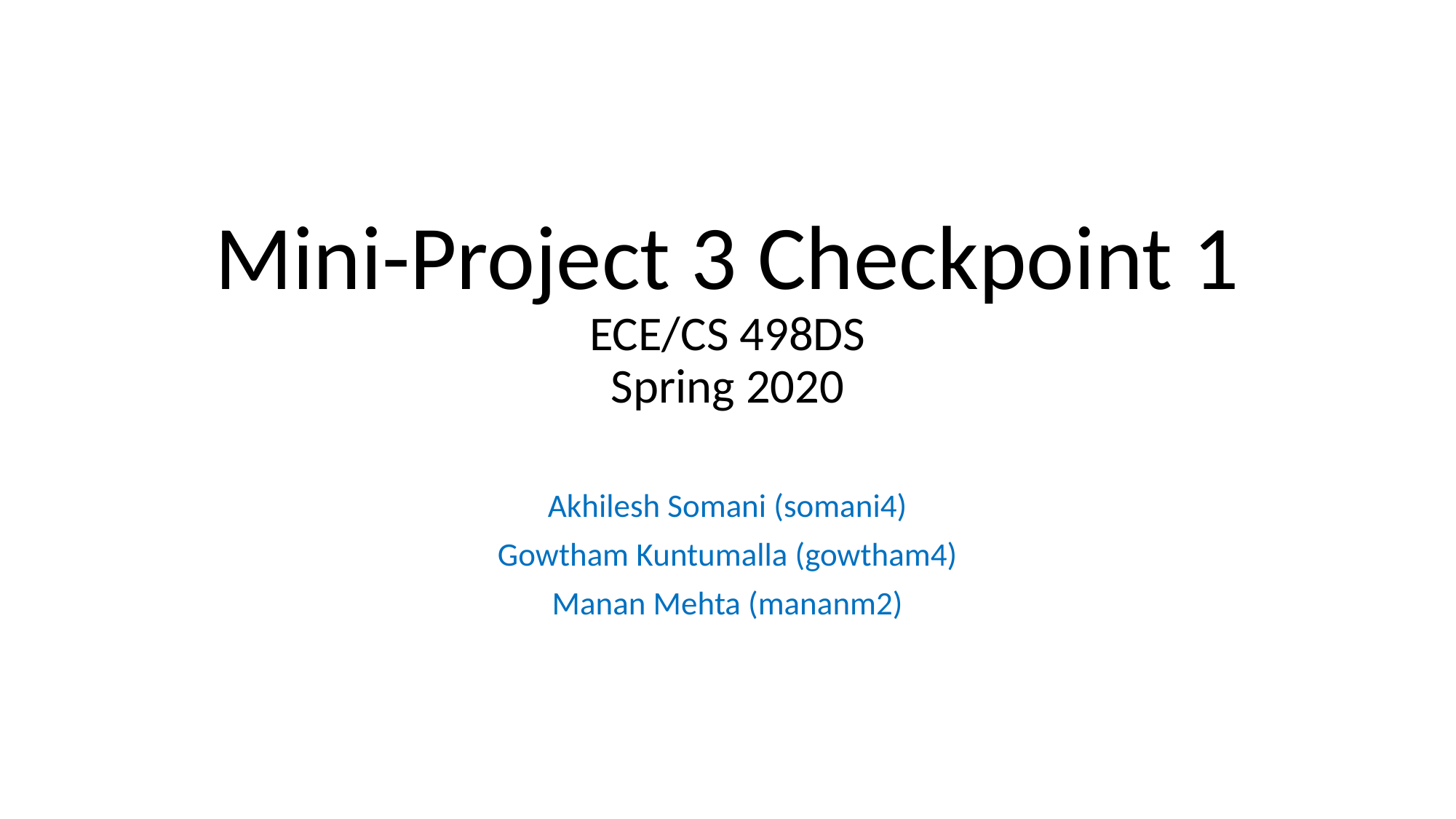

# Mini-Project 3 Checkpoint 1 ECE/CS 498DS Spring 2020

Akhilesh Somani (somani4)
Gowtham Kuntumalla (gowtham4)
Manan Mehta (mananm2)